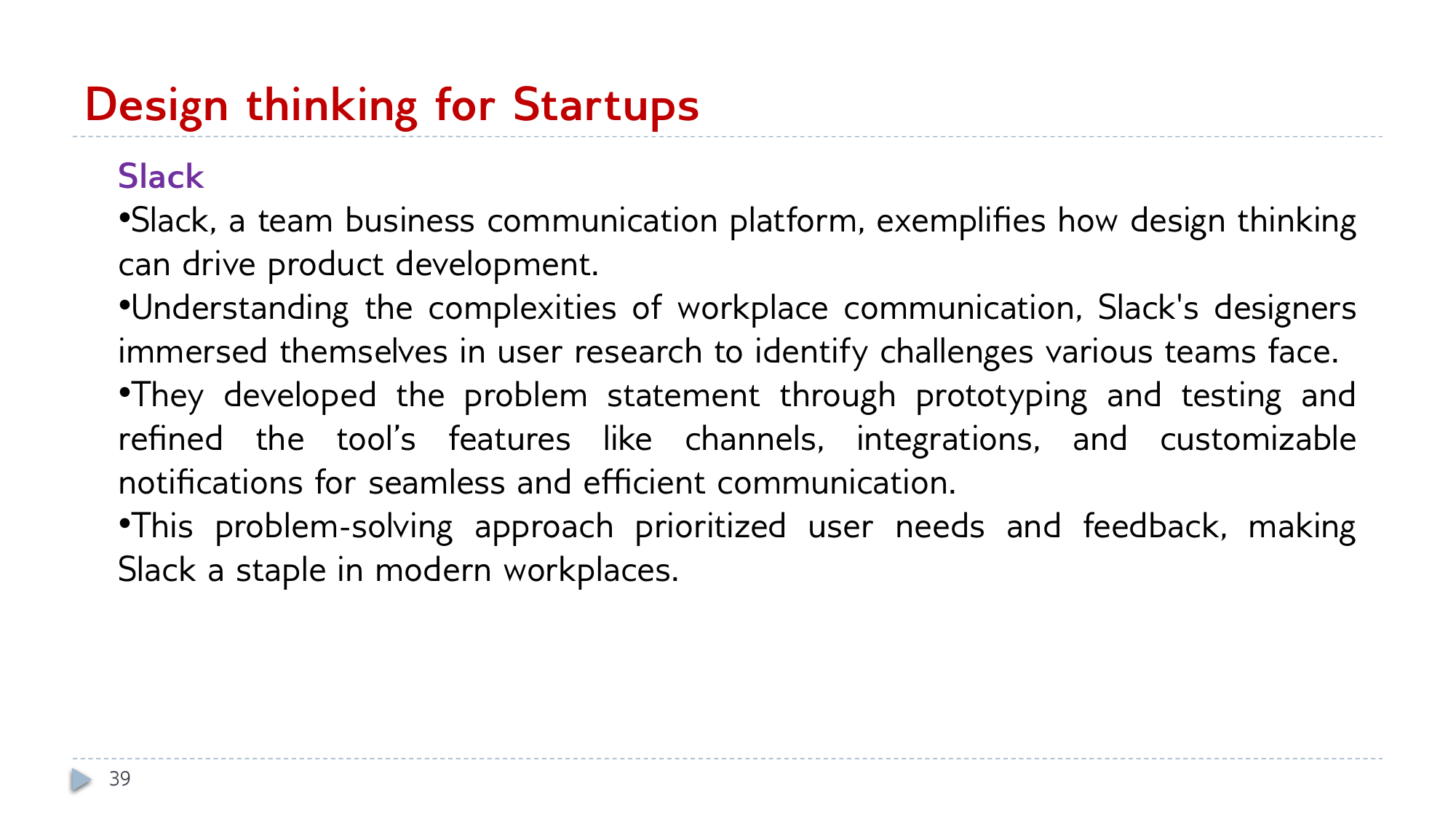

# Design thinking for Startups
Slack
Slack, a team business communication platform, exemplifies how design thinking can drive product development.
Understanding the complexities of workplace communication, Slack's designers immersed themselves in user research to identify challenges various teams face.
They developed the problem statement through prototyping and testing and refined the tool’s features like channels, integrations, and customizable notifications for seamless and efficient communication.
This problem-solving approach prioritized user needs and feedback, making Slack a staple in modern workplaces.

39